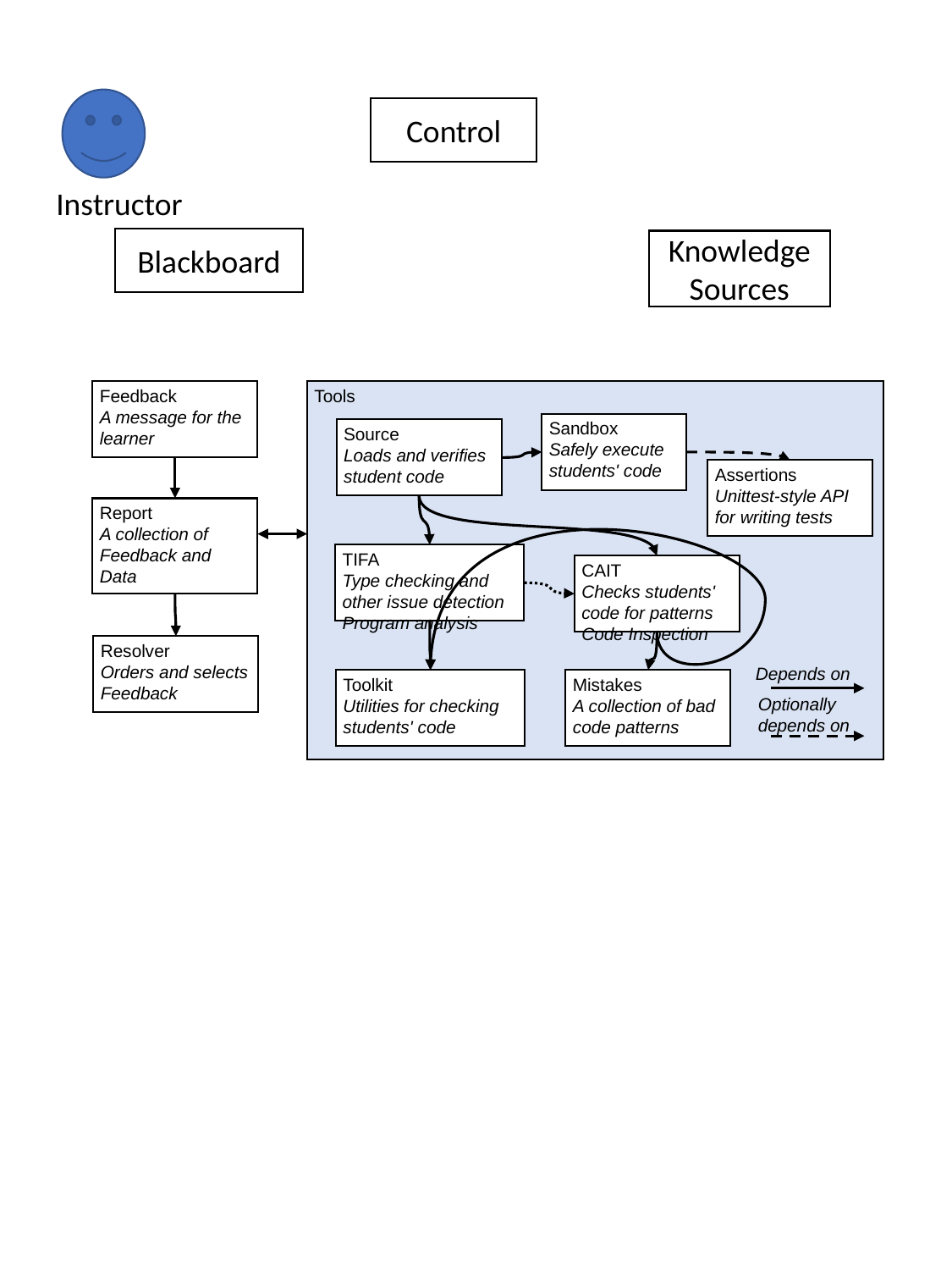

Control
Instructor
Blackboard
Knowledge Sources
Feedback
A message for the learner
Tools
Sandbox
Safely execute students' code
Source
Loads and verifies student code
Assertions
Unittest-style API for writing tests
Report
A collection of Feedback and Data
TIFA
Type checking and other issue detection
Program analysis
CAIT
Checks students' code for patterns
Code Inspection
Resolver
Orders and selects Feedback
Depends on
Toolkit
Utilities for checking students' code
Mistakes
A collection of bad code patterns
Optionally
depends on